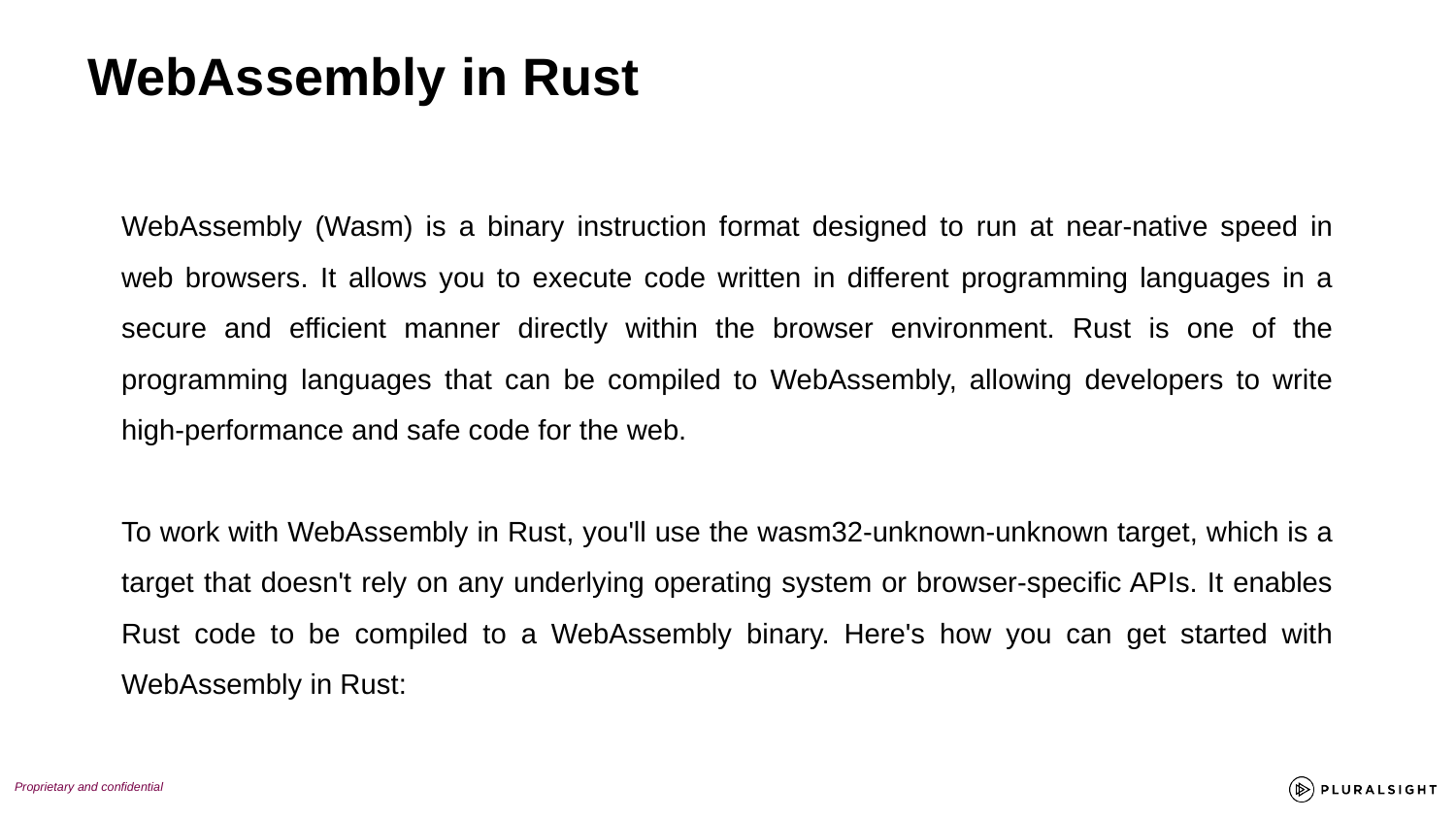

WebAssembly in Rust
WebAssembly (Wasm) is a binary instruction format designed to run at near-native speed in web browsers. It allows you to execute code written in different programming languages in a secure and efficient manner directly within the browser environment. Rust is one of the programming languages that can be compiled to WebAssembly, allowing developers to write high-performance and safe code for the web.

To work with WebAssembly in Rust, you'll use the wasm32-unknown-unknown target, which is a target that doesn't rely on any underlying operating system or browser-specific APIs. It enables Rust code to be compiled to a WebAssembly binary. Here's how you can get started with WebAssembly in Rust: